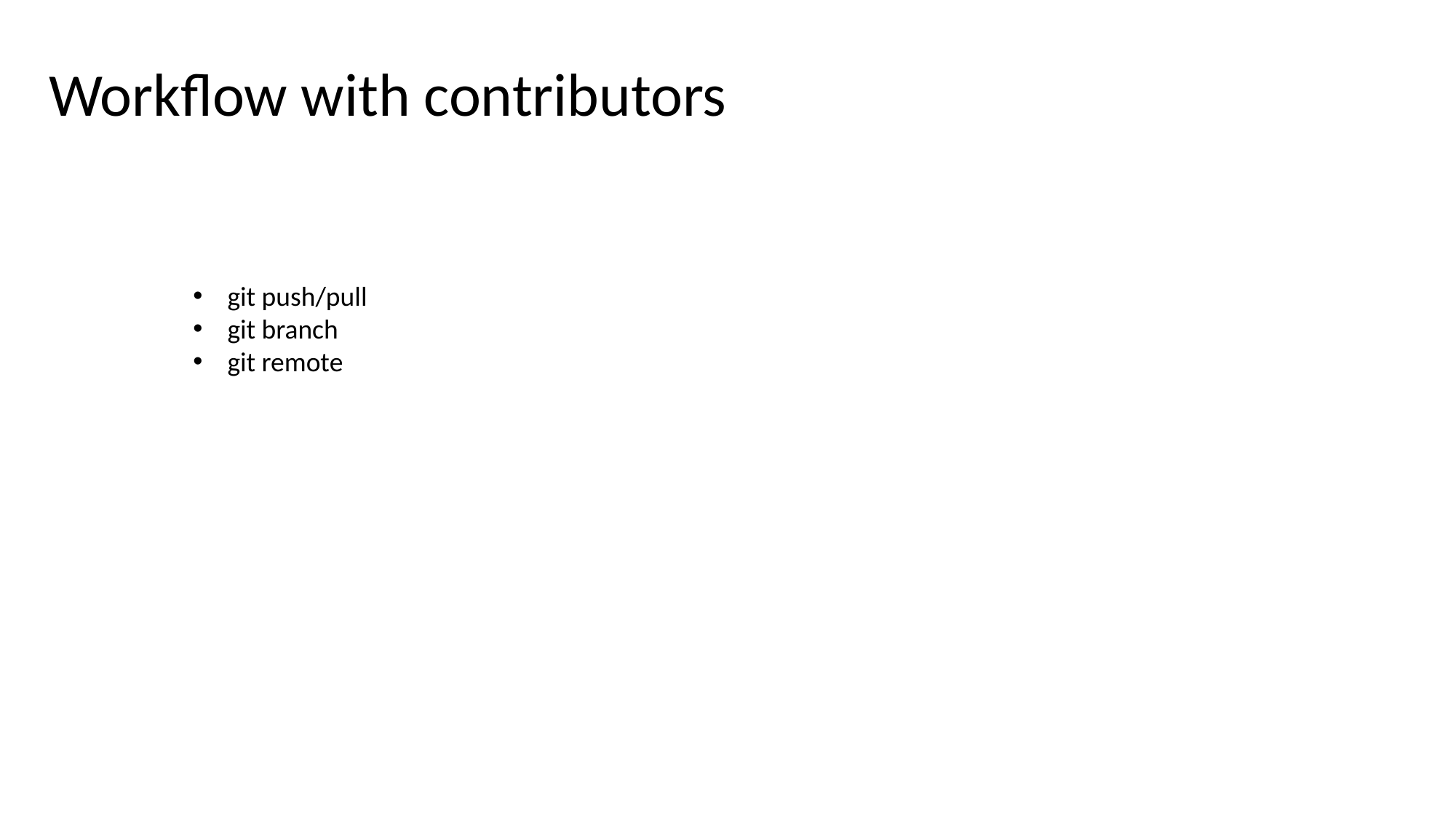

Workflow with contributors
git push/pull
git branch
git remote